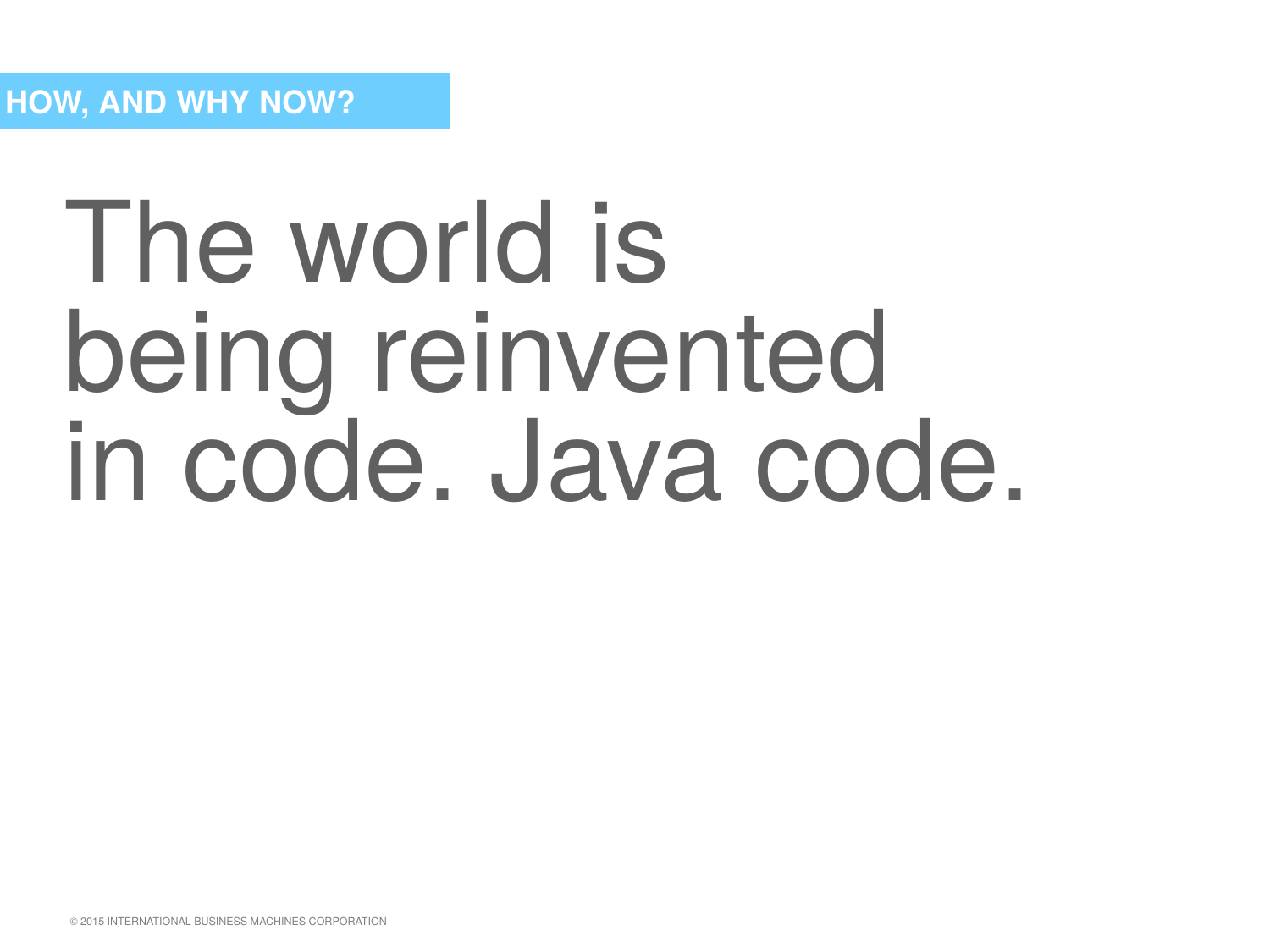

How, and why now?
The world is
being reinvented
in code. Java code.